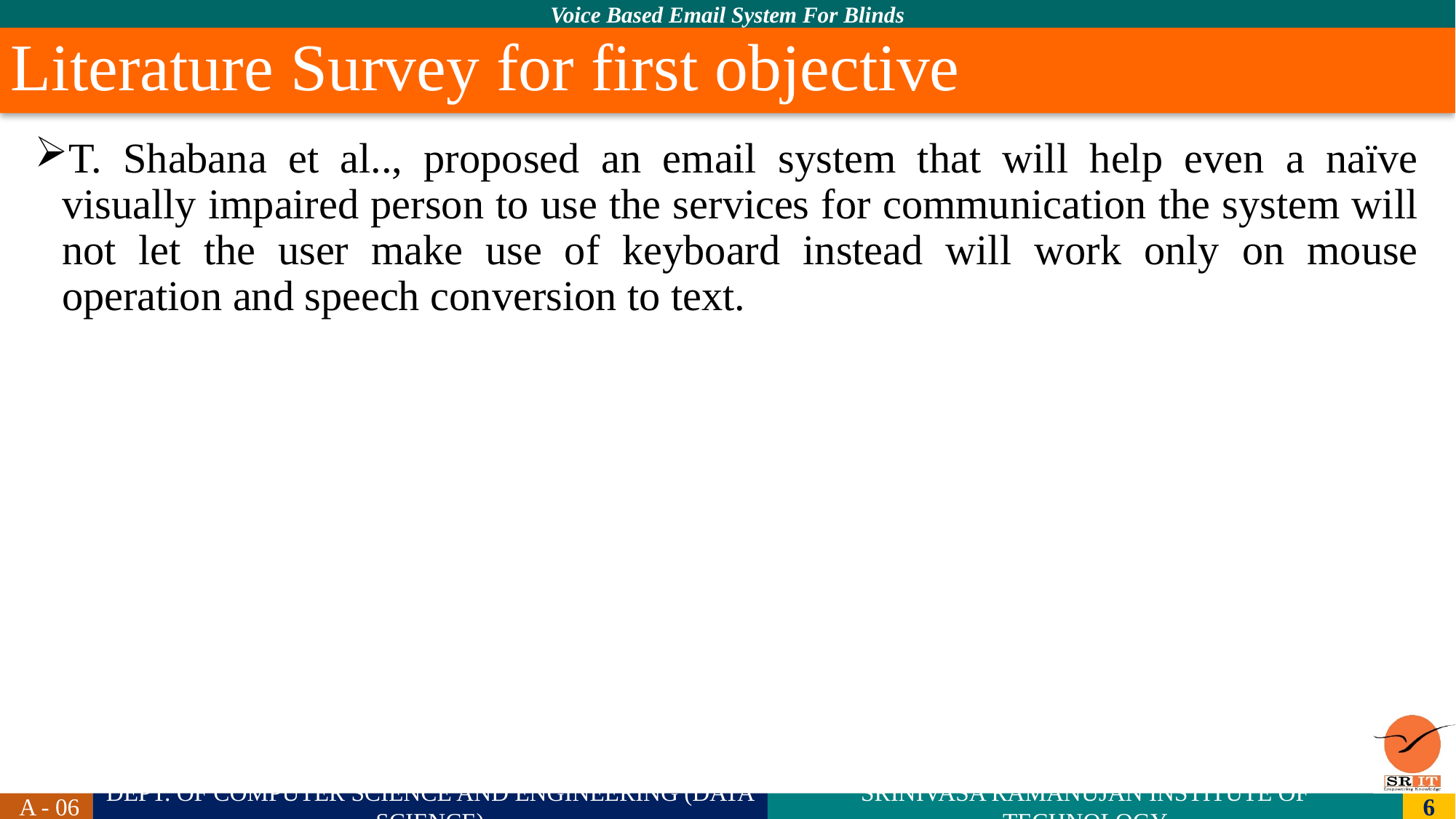

# Literature Survey for first objective
T. Shabana et al.., proposed an email system that will help even a naïve visually impaired person to use the services for communication the system will not let the user make use of keyboard instead will work only on mouse operation and speech conversion to text.